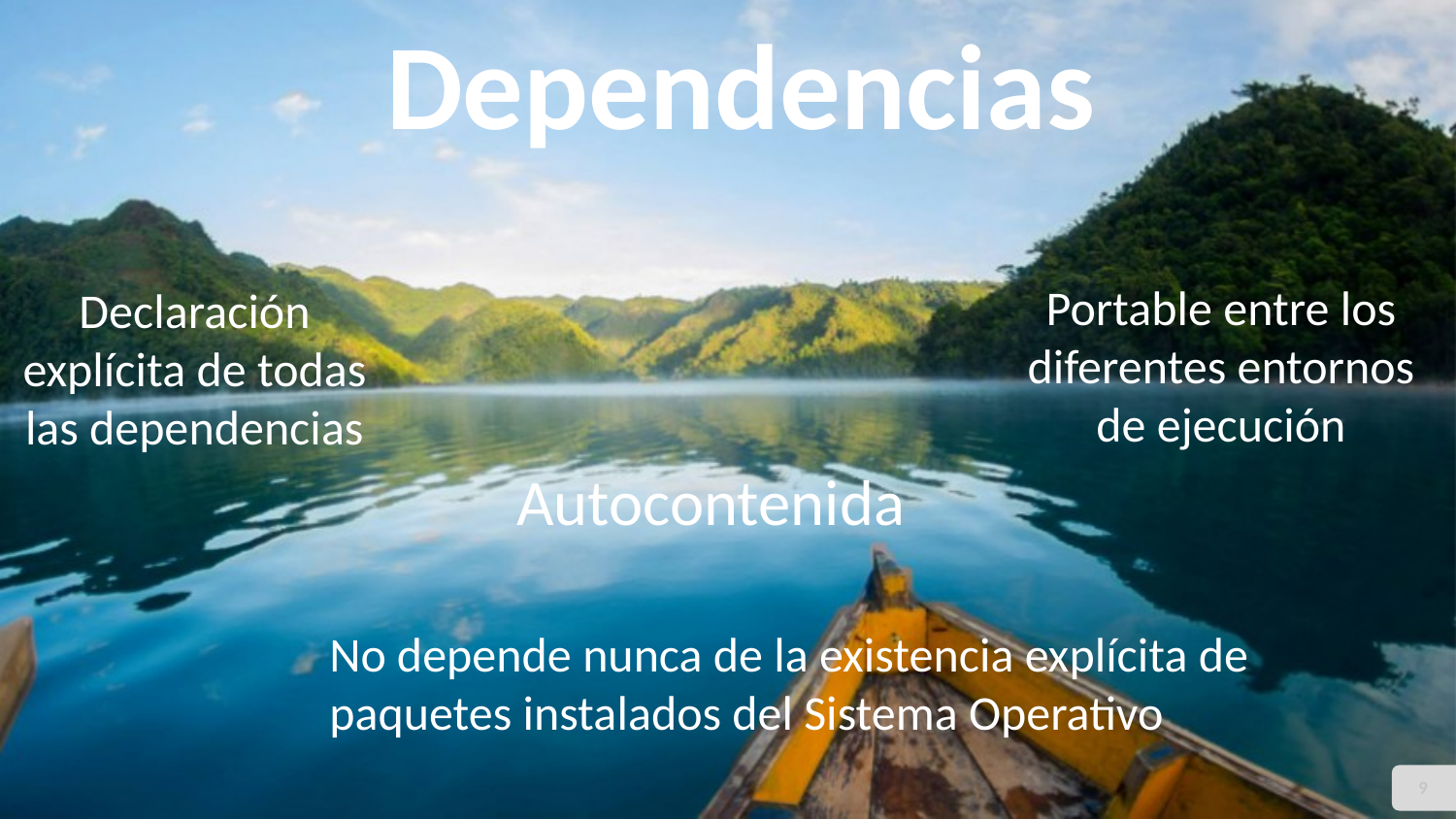

Dependencias

Portable entre los diferentes entornos de ejecución
Declaración explícita de todas las dependencias
Autocontenida
No depende nunca de la existencia explícita de paquetes instalados del Sistema Operativo
9